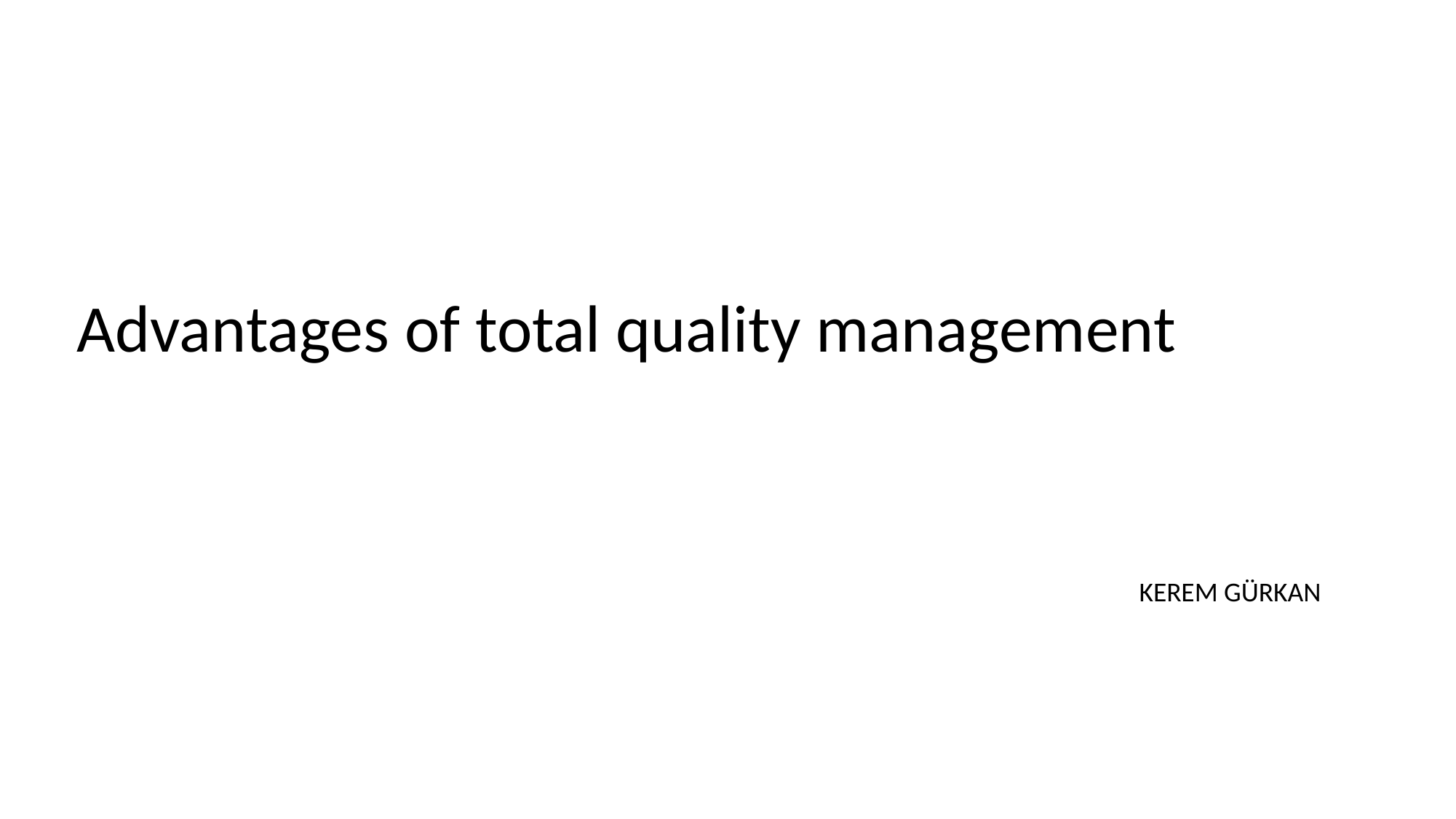

# Advantages of total quality management
KEREM GÜRKAN